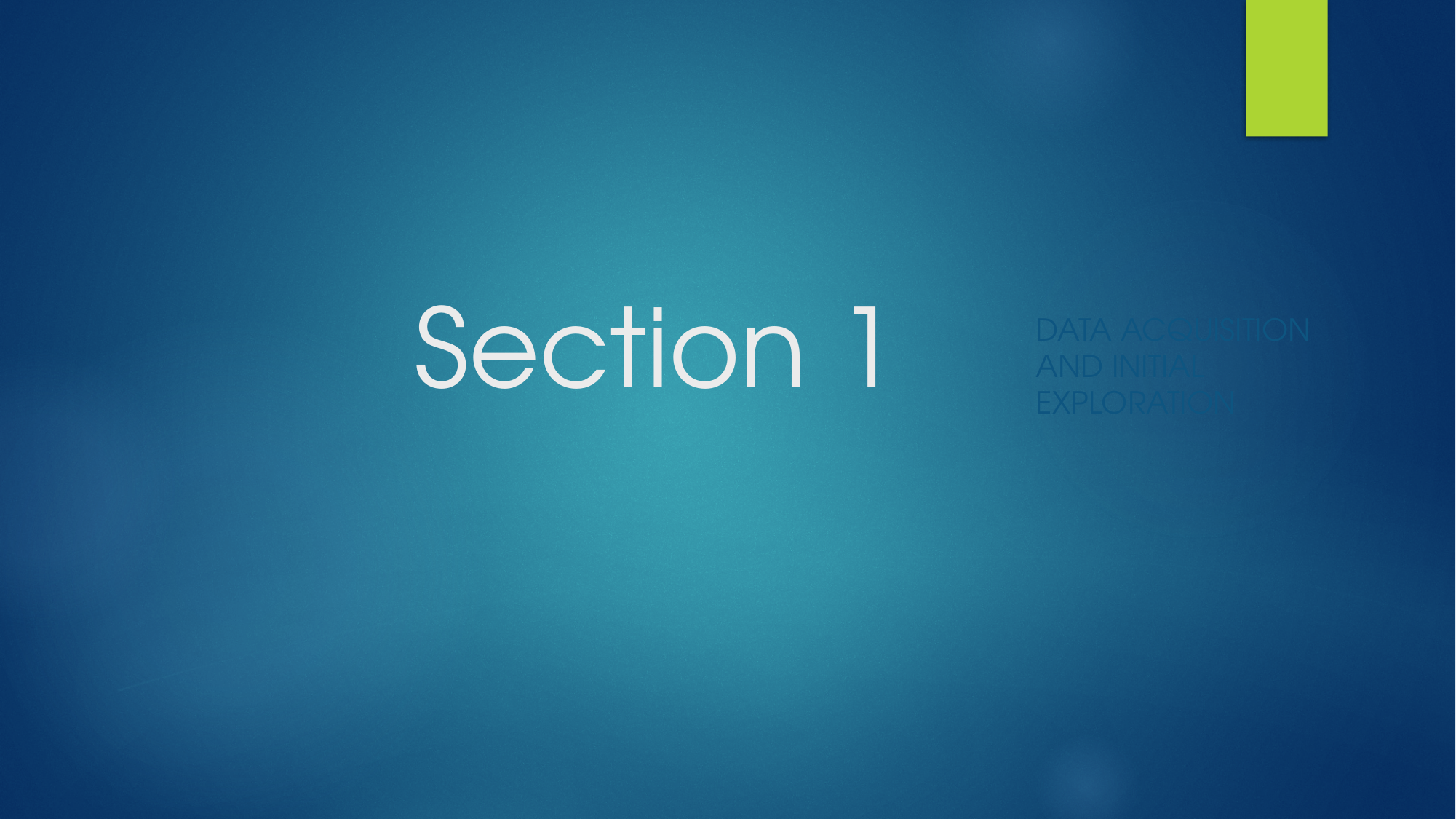

# Section 1

Data Acquisition and Initial Exploration